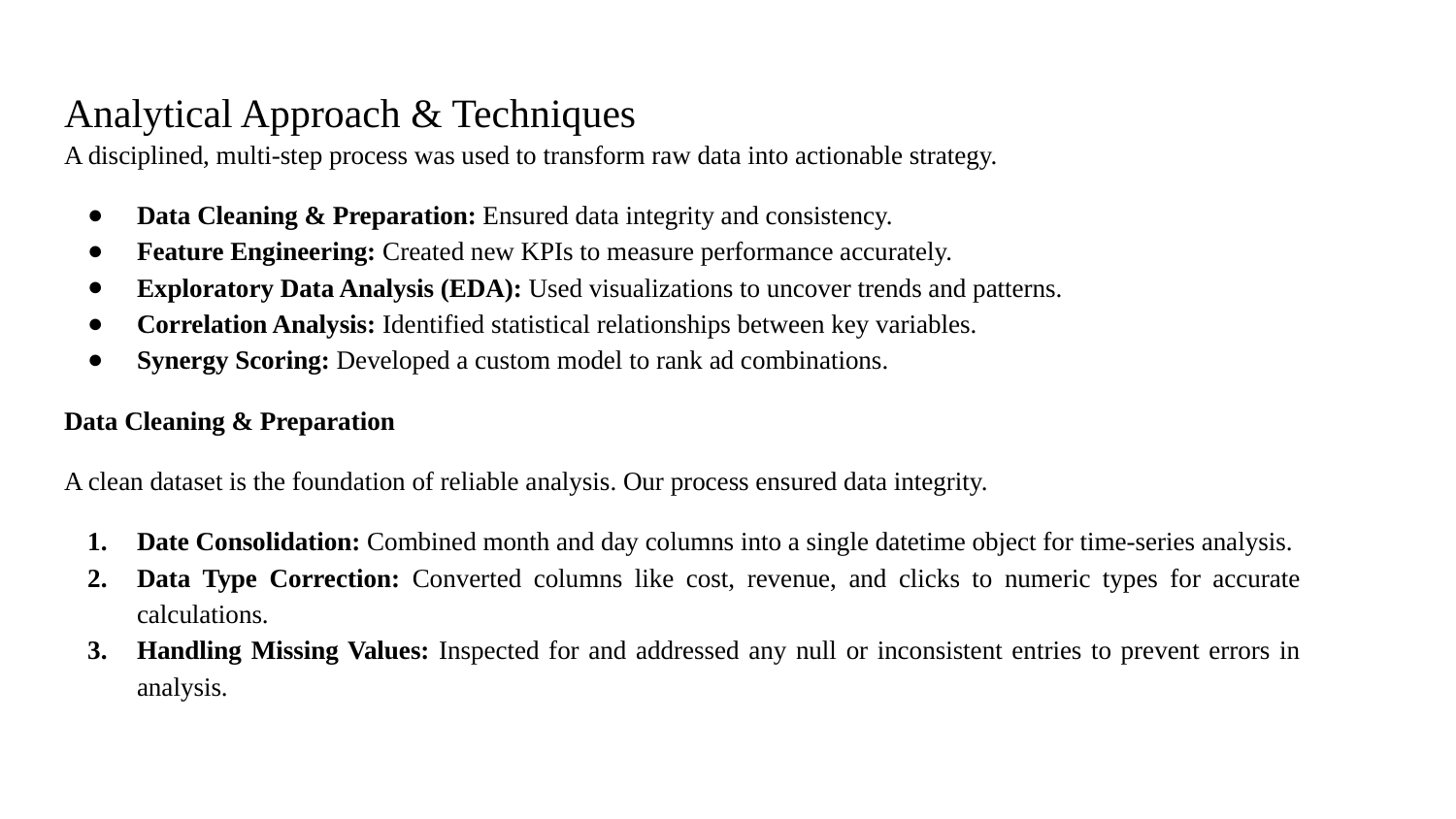

# Analytical Approach & Techniques
A disciplined, multi-step process was used to transform raw data into actionable strategy.
Data Cleaning & Preparation: Ensured data integrity and consistency.
Feature Engineering: Created new KPIs to measure performance accurately.
Exploratory Data Analysis (EDA): Used visualizations to uncover trends and patterns.
Correlation Analysis: Identified statistical relationships between key variables.
Synergy Scoring: Developed a custom model to rank ad combinations.
Data Cleaning & Preparation
A clean dataset is the foundation of reliable analysis. Our process ensured data integrity.
Date Consolidation: Combined month and day columns into a single datetime object for time-series analysis.
Data Type Correction: Converted columns like cost, revenue, and clicks to numeric types for accurate calculations.
Handling Missing Values: Inspected for and addressed any null or inconsistent entries to prevent errors in analysis.